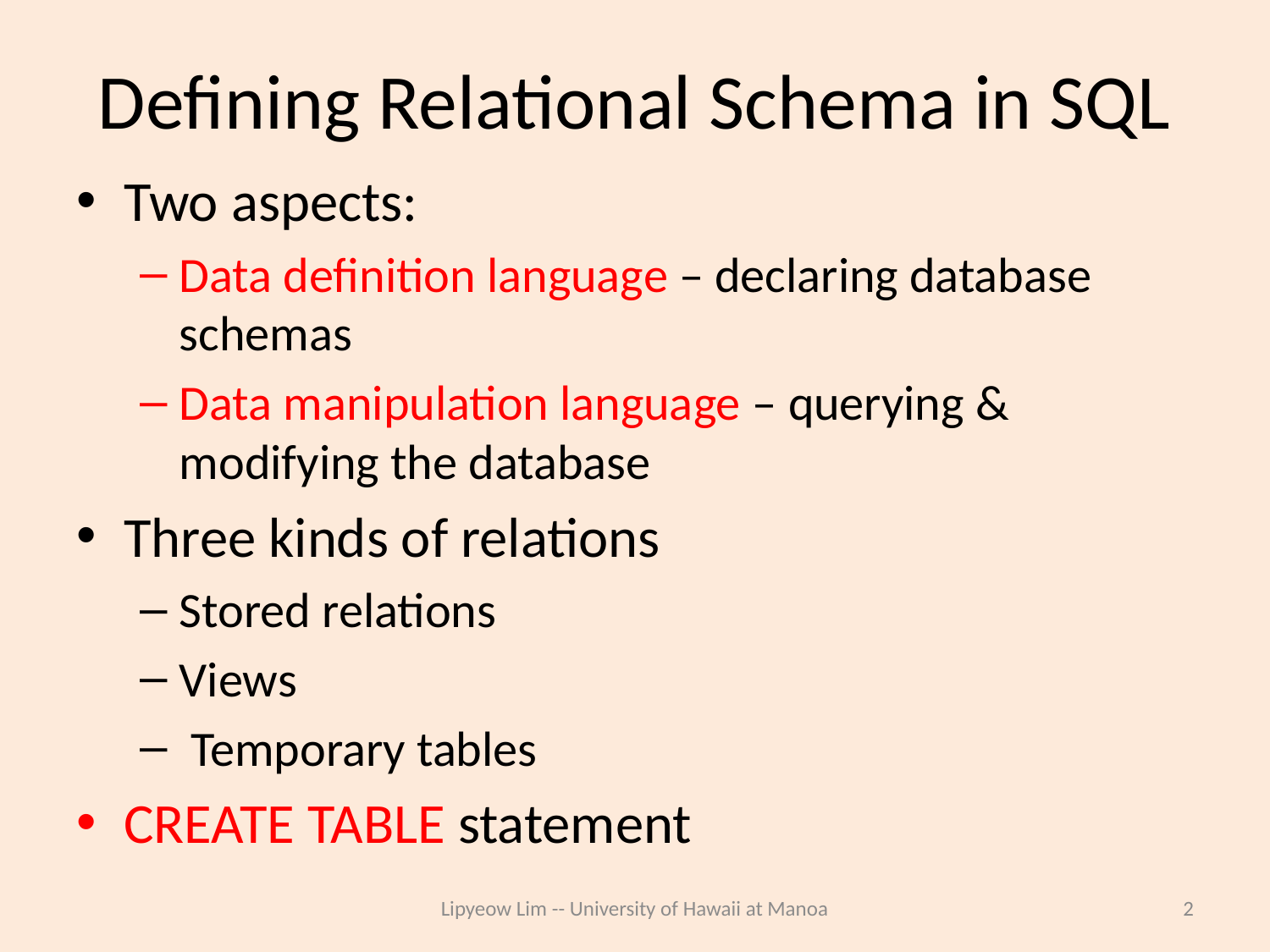

# Defining Relational Schema in SQL
Two aspects:
Data definition language – declaring database schemas
Data manipulation language – querying & modifying the database
Three kinds of relations
Stored relations
Views
 Temporary tables
CREATE TABLE statement
Lipyeow Lim -- University of Hawaii at Manoa
2